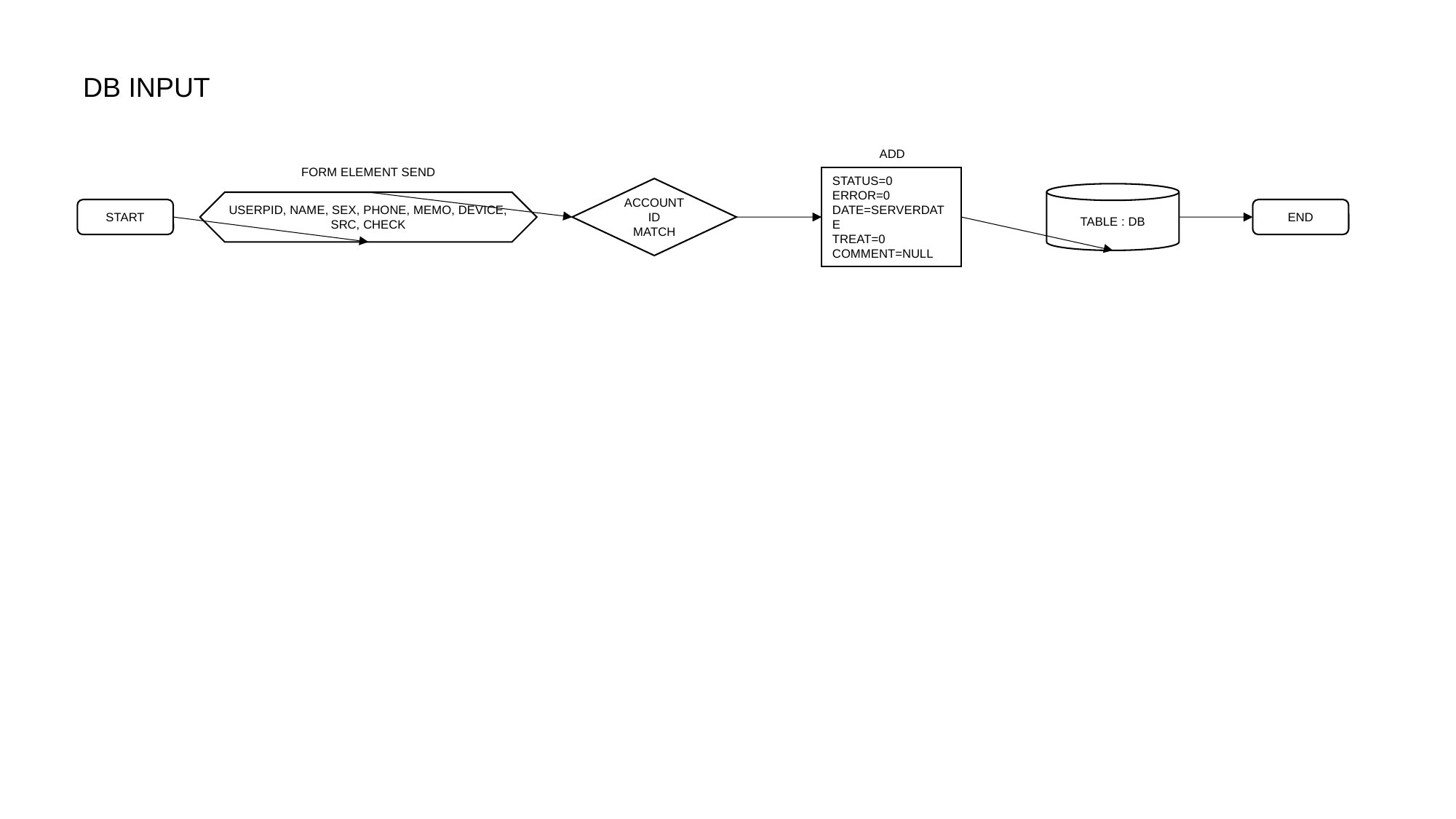

DB INPUT
ADD
FORM ELEMENT SEND
STATUS=0
ERROR=0
DATE=SERVERDATE
TREAT=0
COMMENT=NULL
ACCOUNTID
MATCH
TABLE : DB
USERPID, NAME, SEX, PHONE, MEMO, DEVICE,
SRC, CHECK
START
END